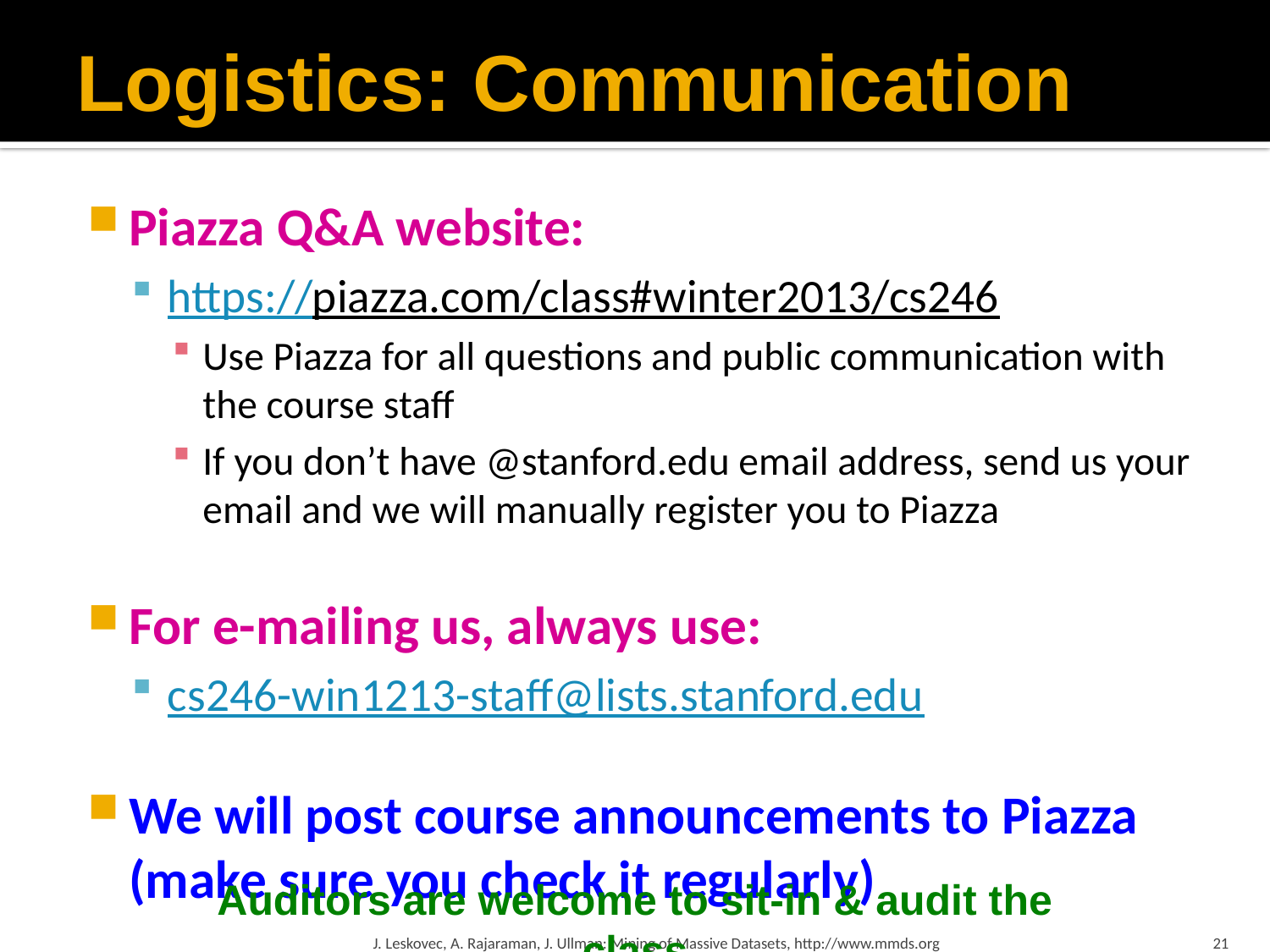

# Logistics: Communication
Piazza Q&A website:
https://piazza.com/class#winter2013/cs246
Use Piazza for all questions and public communication with the course staff
If you don’t have @stanford.edu email address, send us your email and we will manually register you to Piazza

For e-mailing us, always use:
cs246-win1213-staff@lists.stanford.edu

We will post course announcements to Piazza (make sure you check it regularly)
Auditors are welcome to sit-in & audit the class
J. Leskovec, A. Rajaraman, J. Ullman: Mining of Massive Datasets, http://www.mmds.org
21